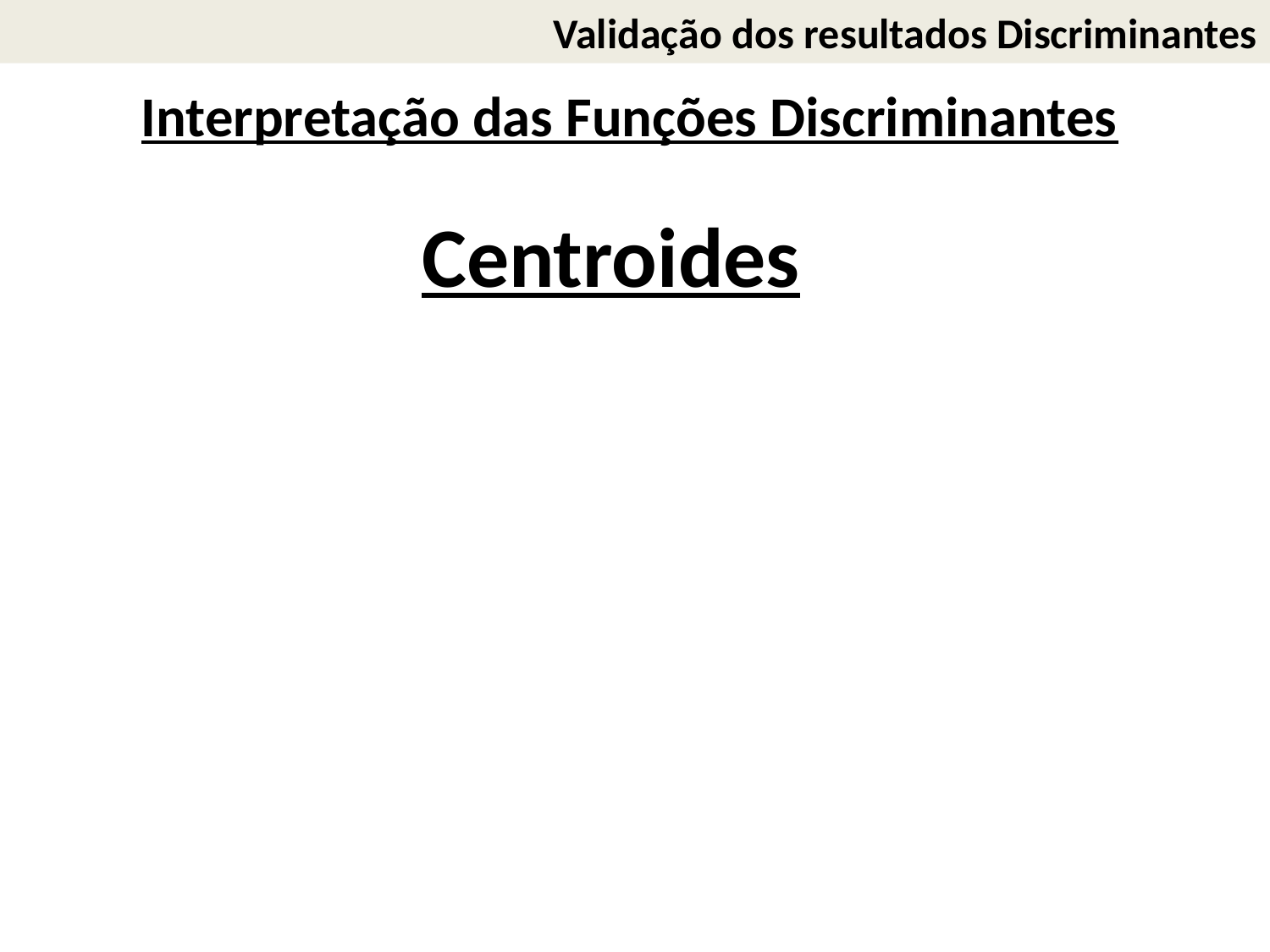

Validação dos resultados Discriminantes
Interpretação das Funções Discriminantes
Centroides